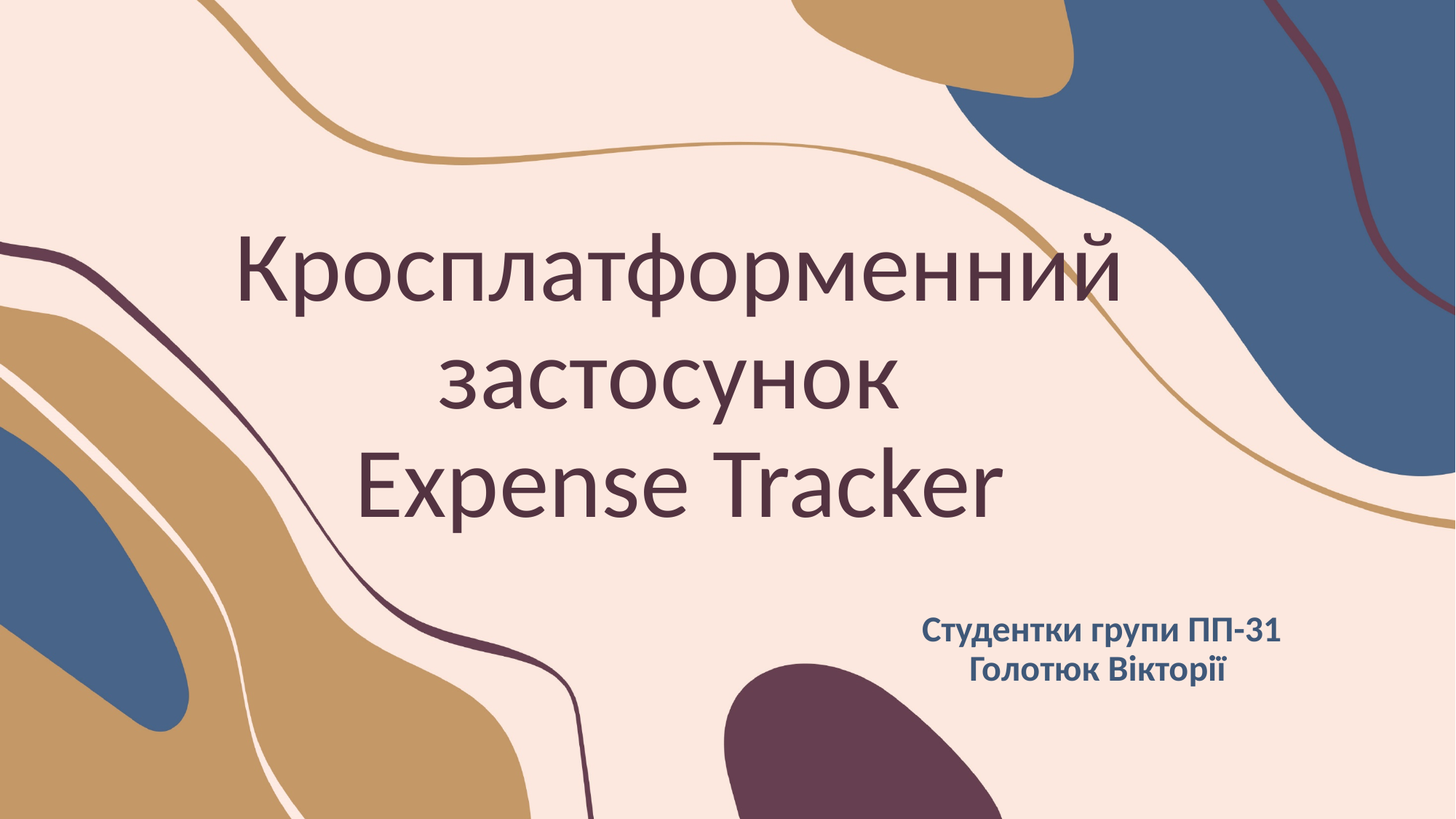

# Кросплатформенний застосунок Expense Tracker
Студентки групи ПП-31
Голотюк Вікторії